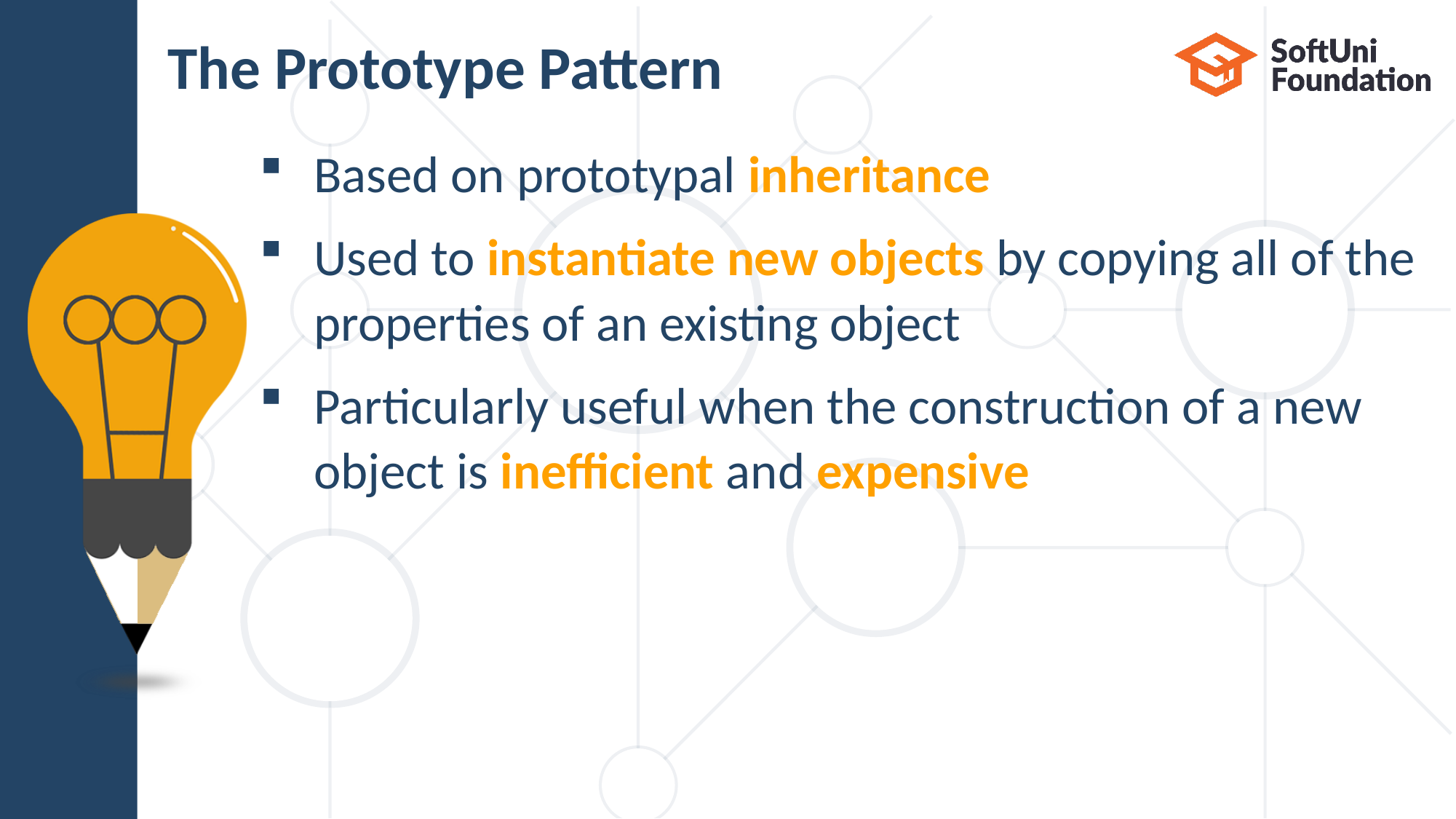

# The Prototype Pattern
Based on prototypal inheritance
Used to instantiate new objects by copying all of the properties of an existing object
Particularly useful when the construction of a new
object is inefficient and expensive